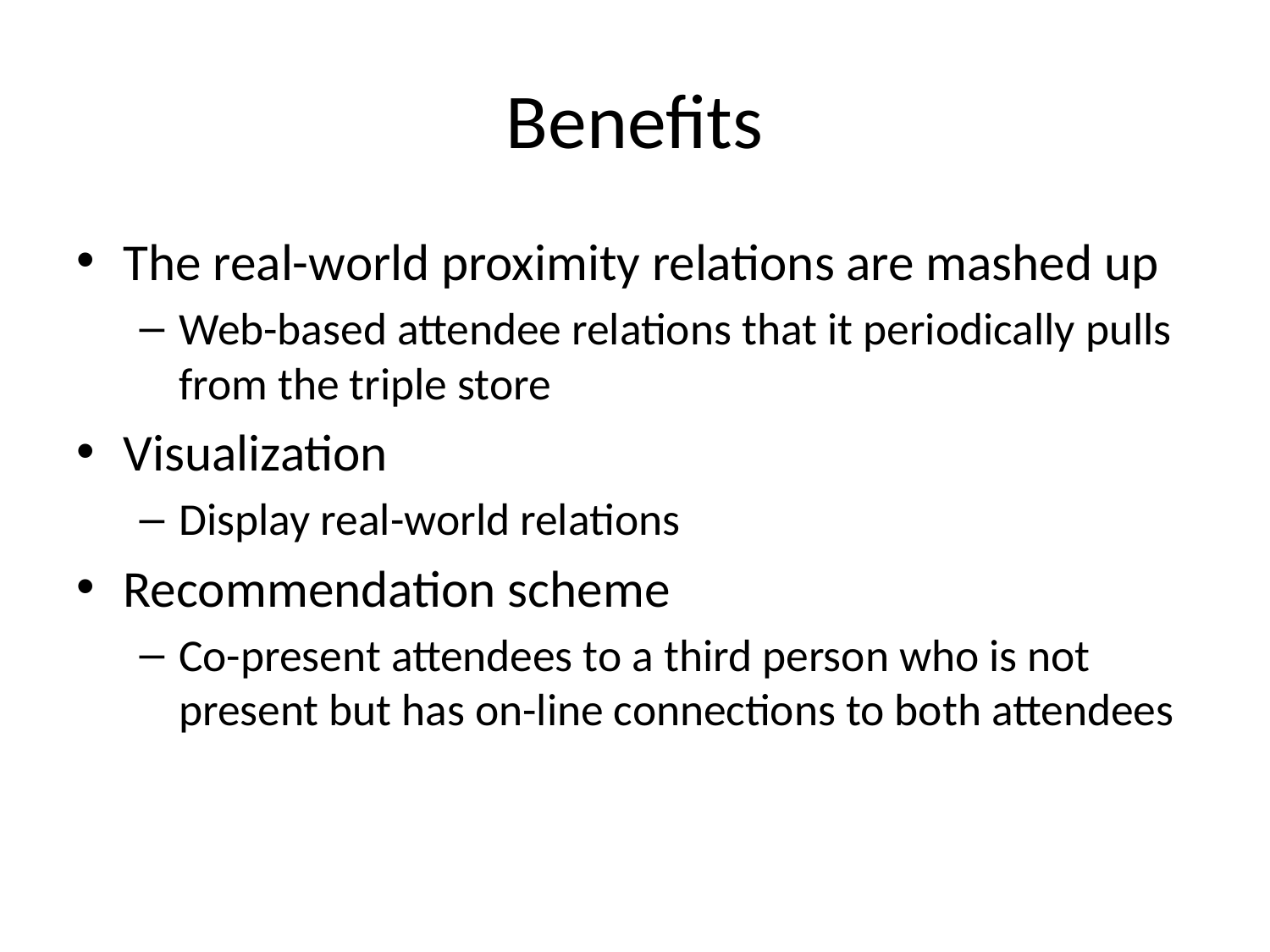

# Benefits
The real-world proximity relations are mashed up
Web-based attendee relations that it periodically pulls from the triple store
Visualization
Display real-world relations
Recommendation scheme
Co-present attendees to a third person who is not present but has on-line connections to both attendees